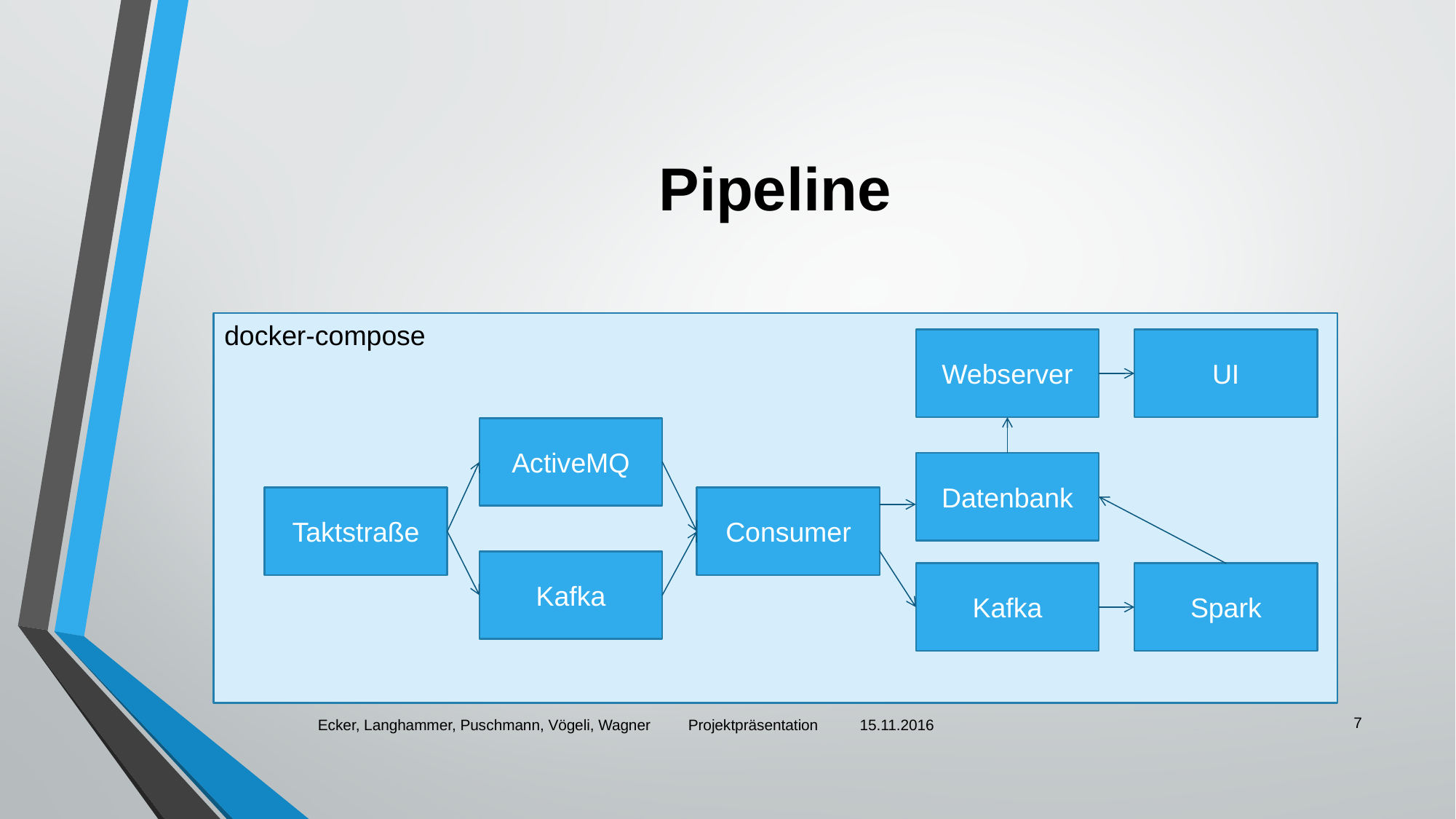

# Pipeline

docker-compose
Webserver
UI
ActiveMQ
Datenbank
Taktstraße
Consumer
Kafka
Kafka
Spark
7
Ecker, Langhammer, Puschmann, Vögeli, Wagner         Projektpräsentation          15.11.2016